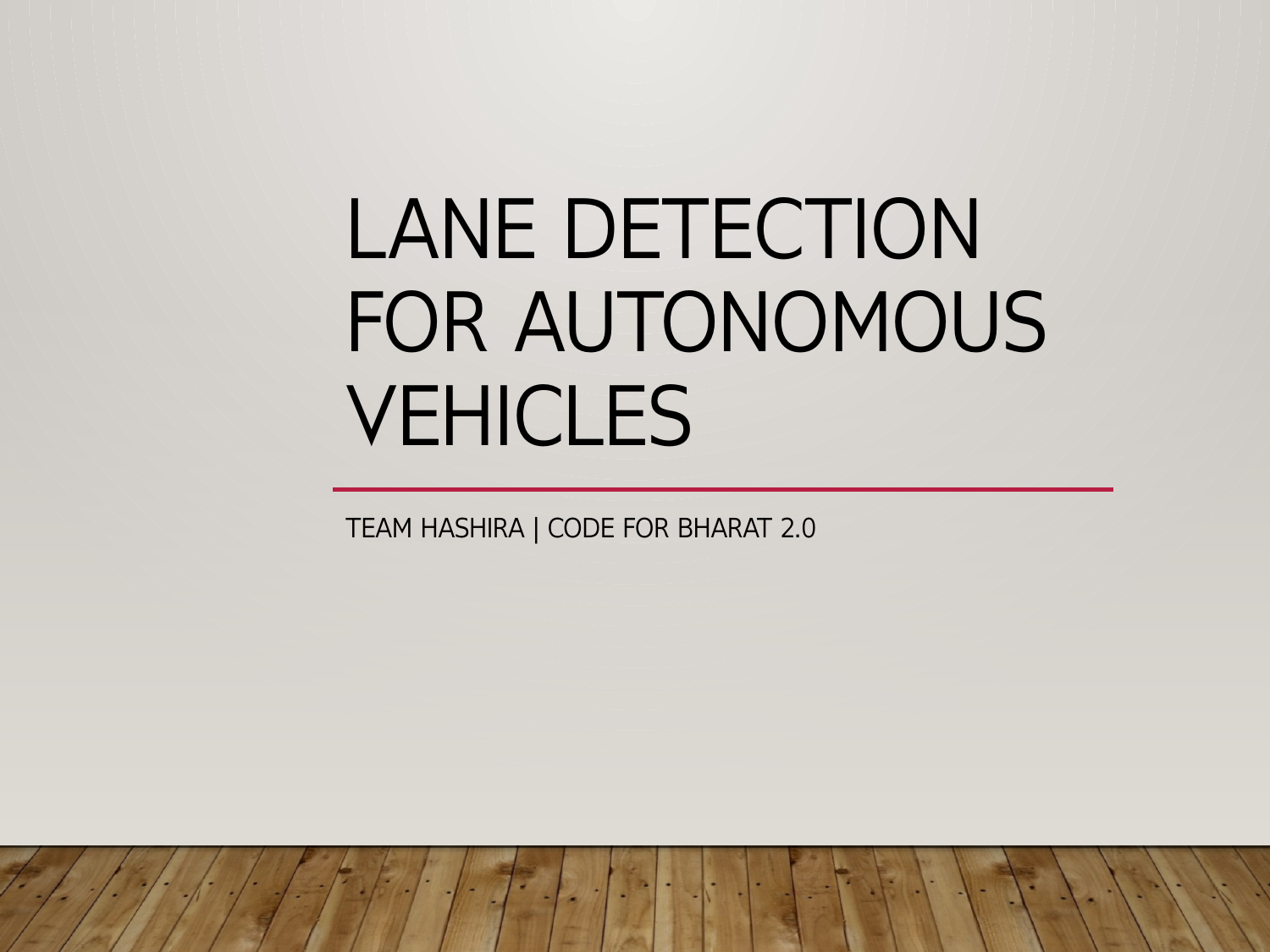

# Lane Detection for Autonomous Vehicles
Team Hashira | Code for Bharat 2.0